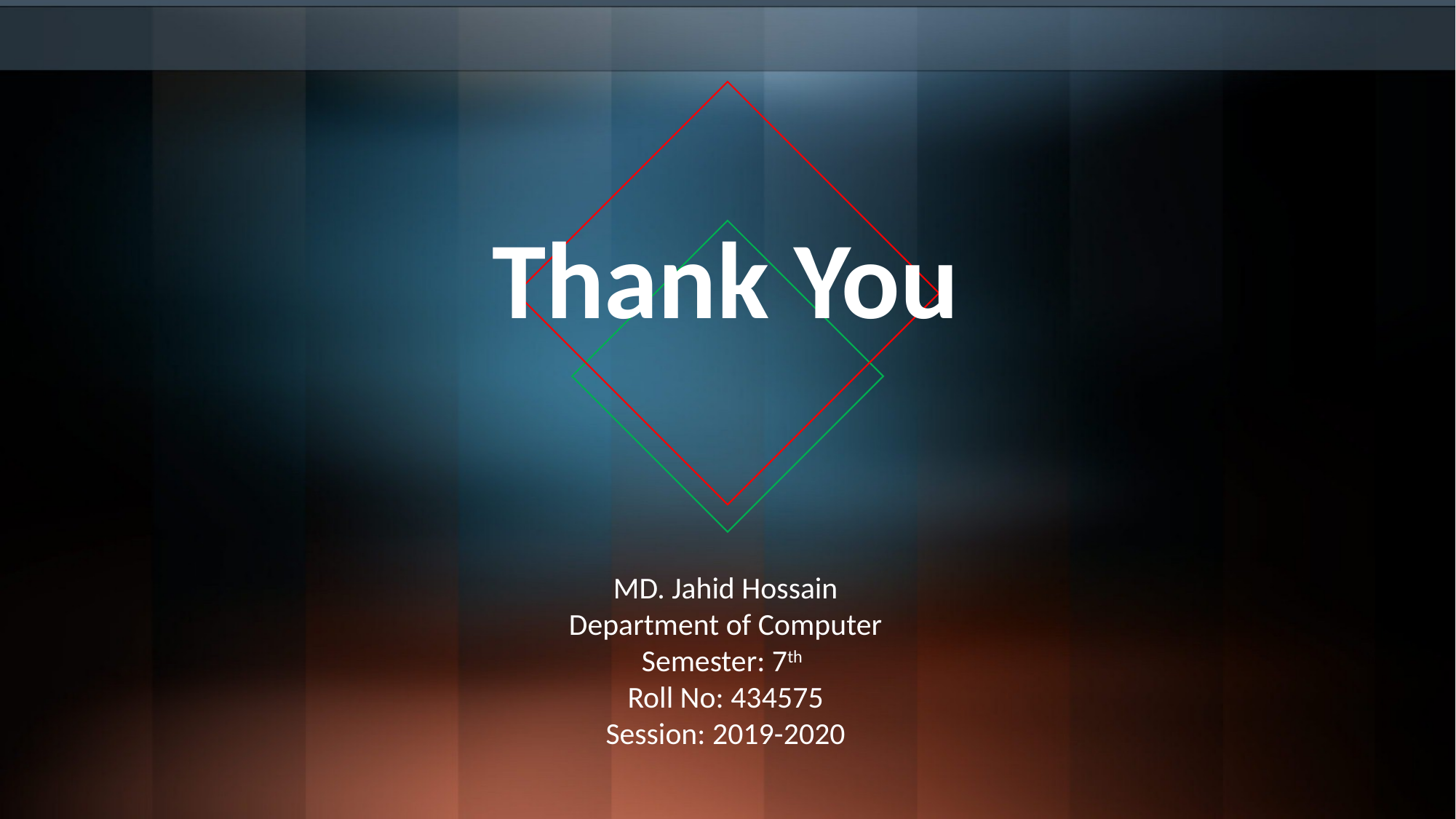

# Thank You
MD. Jahid Hossain
Department of Computer
Semester: 7th
Roll No: 434575
Session: 2019-2020